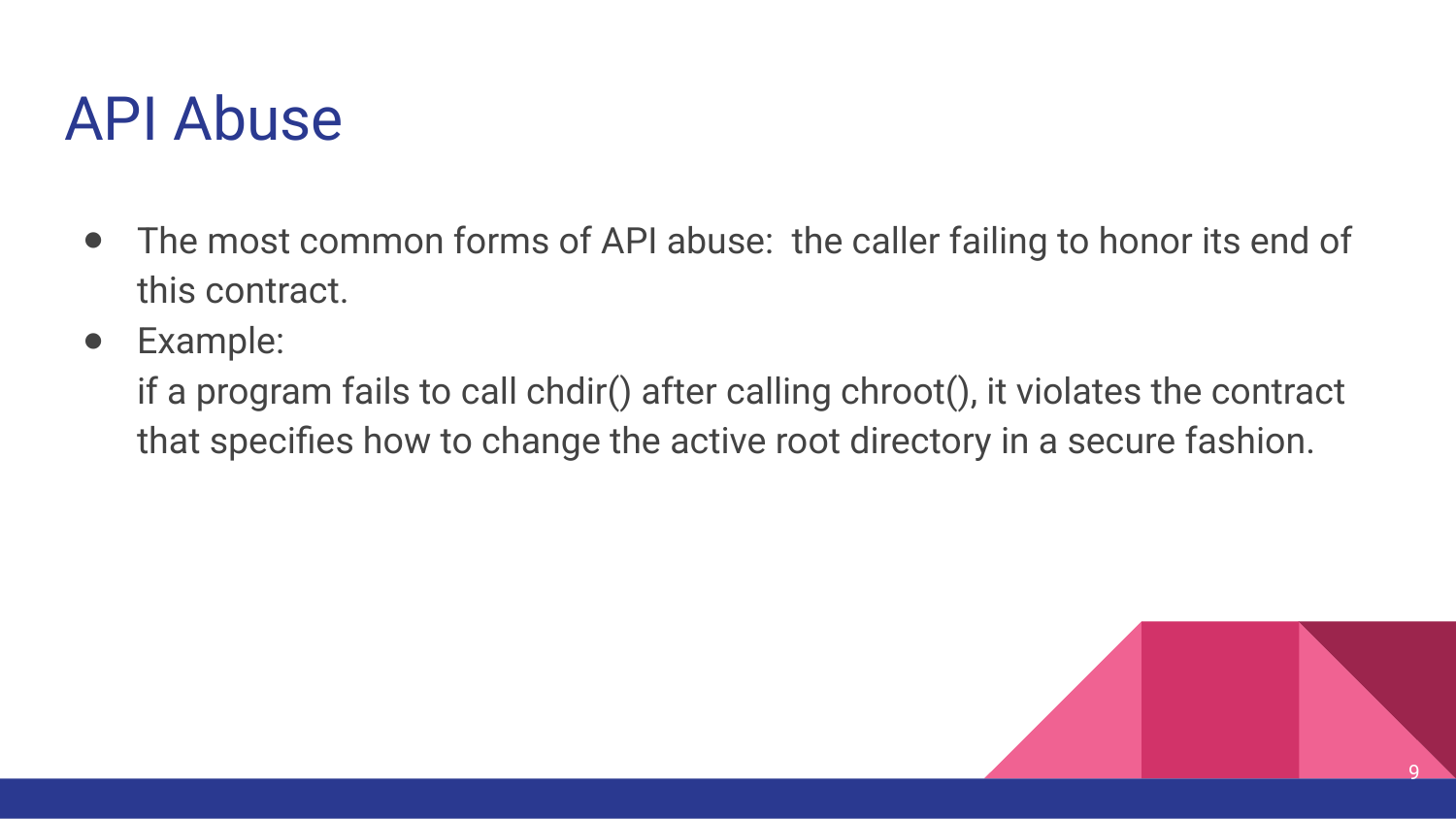

# API Abuse
The most common forms of API abuse:  the caller failing to honor its end of this contract.
Example:
if a program fails to call chdir() after calling chroot(), it violates the contract that specifies how to change the active root directory in a secure fashion.
9